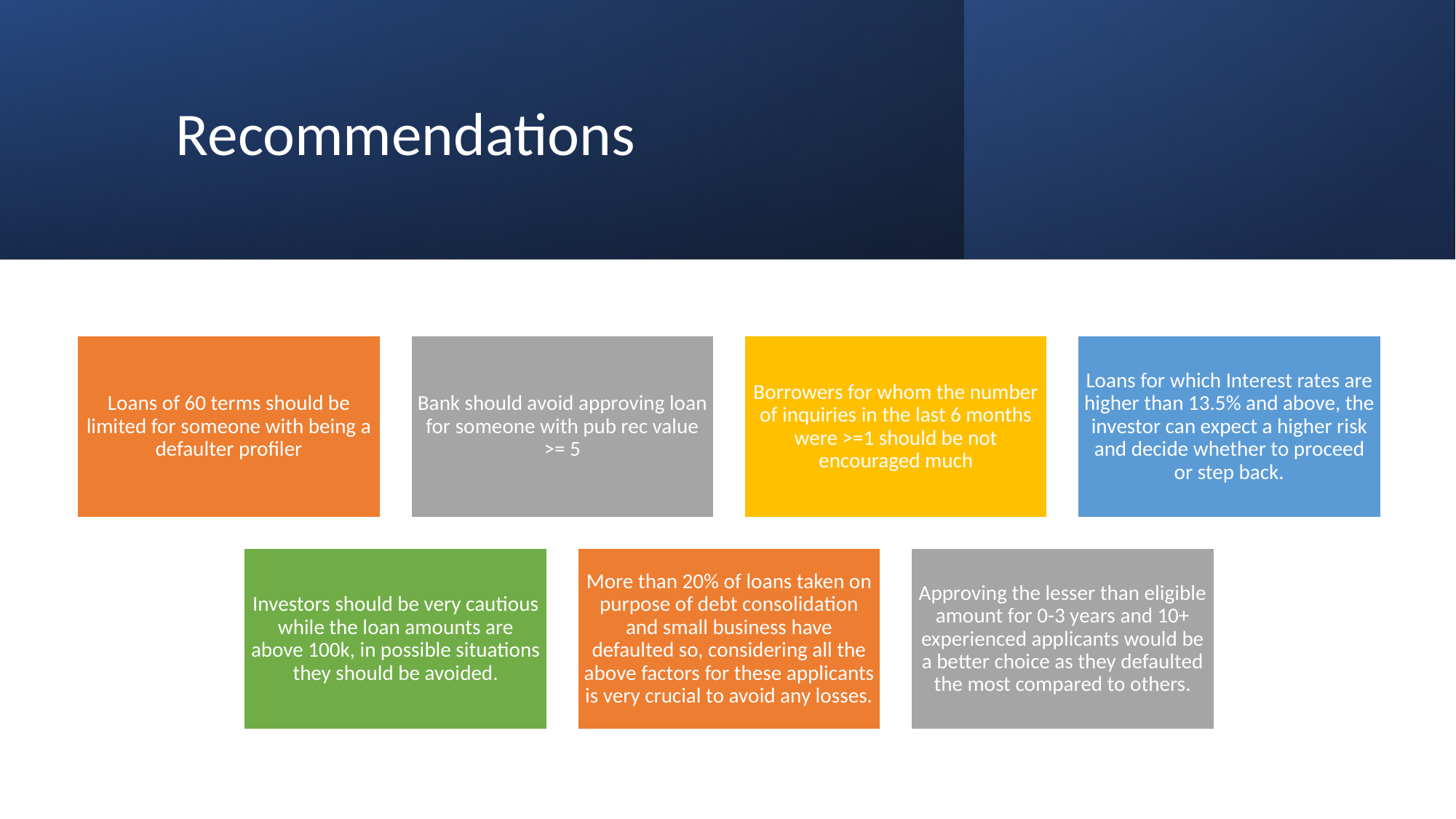

# Recommendations
Loans of 60 terms should be limited for someone with being a defaulter profiler
Bank should avoid approving loan for someone with pub rec value >= 5
Borrowers for whom the number of inquiries in the last 6 months were >=1 should be not encouraged much
Loans for which Interest rates are higher than 13.5% and above, the investor can expect a higher risk and decide whether to proceed or step back.
Investors should be very cautious while the loan amounts are above 100k, in possible situations they should be avoided.
More than 20% of loans taken on purpose of debt consolidation and small business have defaulted so, considering all the above factors for these applicants is very crucial to avoid any losses.
Approving the lesser than eligible amount for 0-3 years and 10+ experienced applicants would be a better choice as they defaulted the most compared to others.